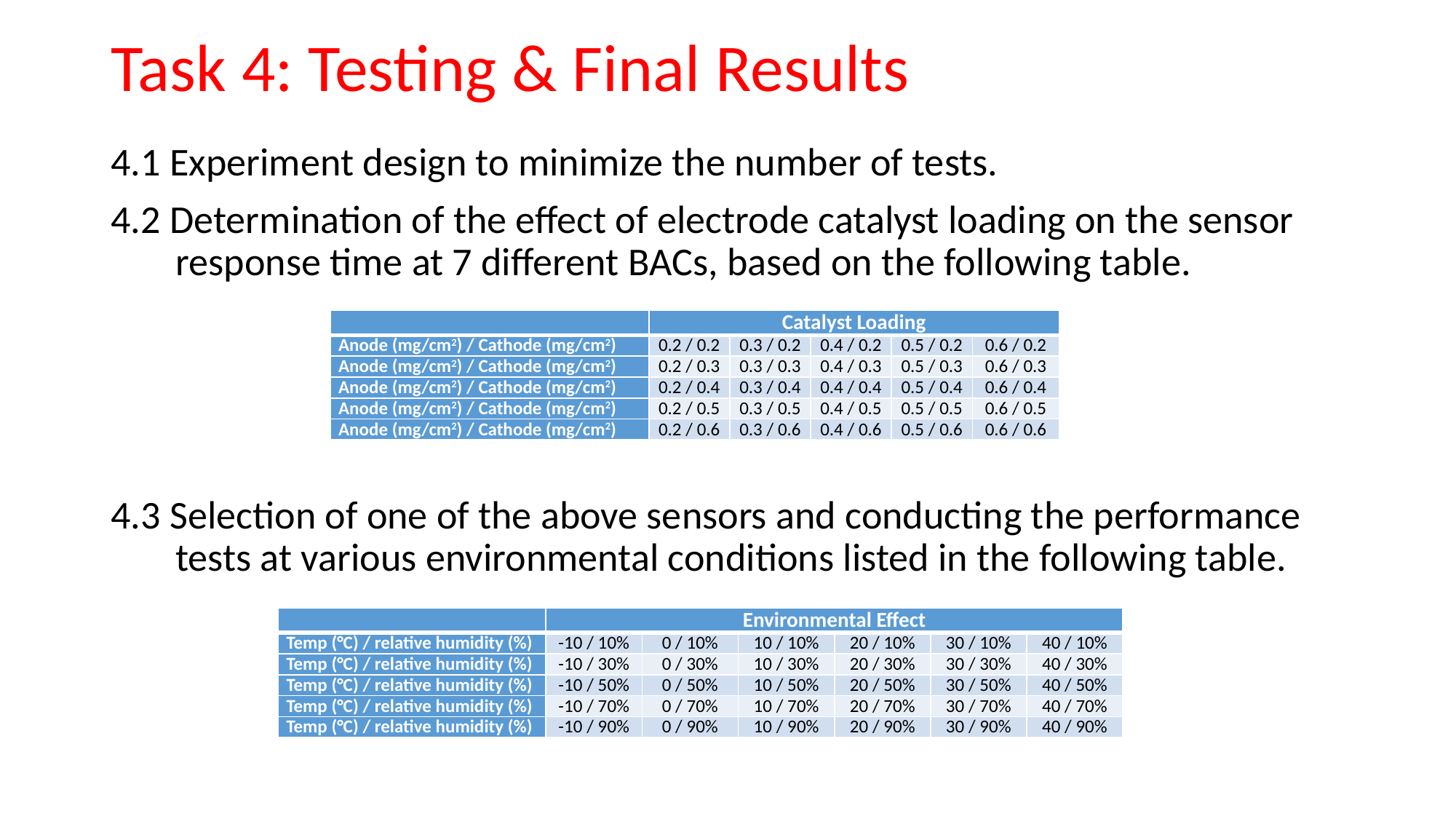

# Task 4: Testing & Final Results
4.1 Experiment design to minimize the number of tests.
4.2 Determination of the effect of electrode catalyst loading on the sensor response time at 7 different BACs, based on the following table.

4.3 Selection of one of the above sensors and conducting the performance tests at various environmental conditions listed in the following table.
|  | Catalyst Loading |  |  |  |  |
| --- | --- | --- | --- | --- | --- |
| Anode (mg/cm2) / Cathode (mg/cm2) | 0.2 / 0.2 | 0.3 / 0.2 | 0.4 / 0.2 | 0.5 / 0.2 | 0.6 / 0.2 |
| Anode (mg/cm2) / Cathode (mg/cm2) | 0.2 / 0.3 | 0.3 / 0.3 | 0.4 / 0.3 | 0.5 / 0.3 | 0.6 / 0.3 |
| Anode (mg/cm2) / Cathode (mg/cm2) | 0.2 / 0.4 | 0.3 / 0.4 | 0.4 / 0.4 | 0.5 / 0.4 | 0.6 / 0.4 |
| Anode (mg/cm2) / Cathode (mg/cm2) | 0.2 / 0.5 | 0.3 / 0.5 | 0.4 / 0.5 | 0.5 / 0.5 | 0.6 / 0.5 |
| Anode (mg/cm2) / Cathode (mg/cm2) | 0.2 / 0.6 | 0.3 / 0.6 | 0.4 / 0.6 | 0.5 / 0.6 | 0.6 / 0.6 |
|  | Environmental Effect |  |  |  |  |  |
| --- | --- | --- | --- | --- | --- | --- |
| Temp (°C) / relative humidity (%) | -10 / 10% | 0 / 10% | 10 / 10% | 20 / 10% | 30 / 10% | 40 / 10% |
| Temp (°C) / relative humidity (%) | -10 / 30% | 0 / 30% | 10 / 30% | 20 / 30% | 30 / 30% | 40 / 30% |
| Temp (°C) / relative humidity (%) | -10 / 50% | 0 / 50% | 10 / 50% | 20 / 50% | 30 / 50% | 40 / 50% |
| Temp (°C) / relative humidity (%) | -10 / 70% | 0 / 70% | 10 / 70% | 20 / 70% | 30 / 70% | 40 / 70% |
| Temp (°C) / relative humidity (%) | -10 / 90% | 0 / 90% | 10 / 90% | 20 / 90% | 30 / 90% | 40 / 90% |